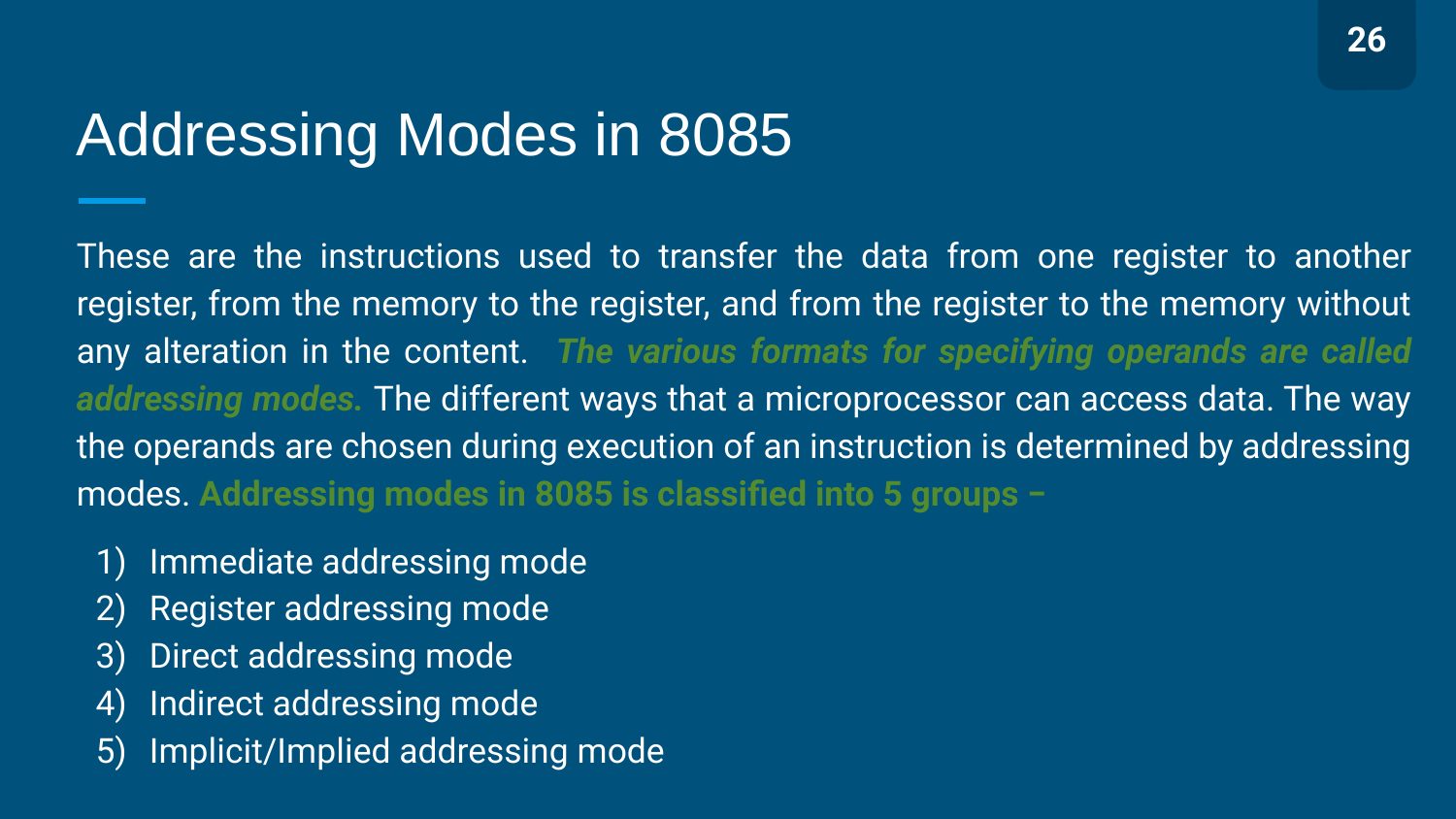

26
# Addressing Modes in 8085
These are the instructions used to transfer the data from one register to another register, from the memory to the register, and from the register to the memory without any alteration in the content.  The various formats for specifying operands are called addressing modes. The different ways that a microprocessor can access data. The way the operands are chosen during execution of an instruction is determined by addressing modes. Addressing modes in 8085 is classified into 5 groups −
Immediate addressing mode
Register addressing mode
Direct addressing mode
Indirect addressing mode
Implicit/Implied addressing mode